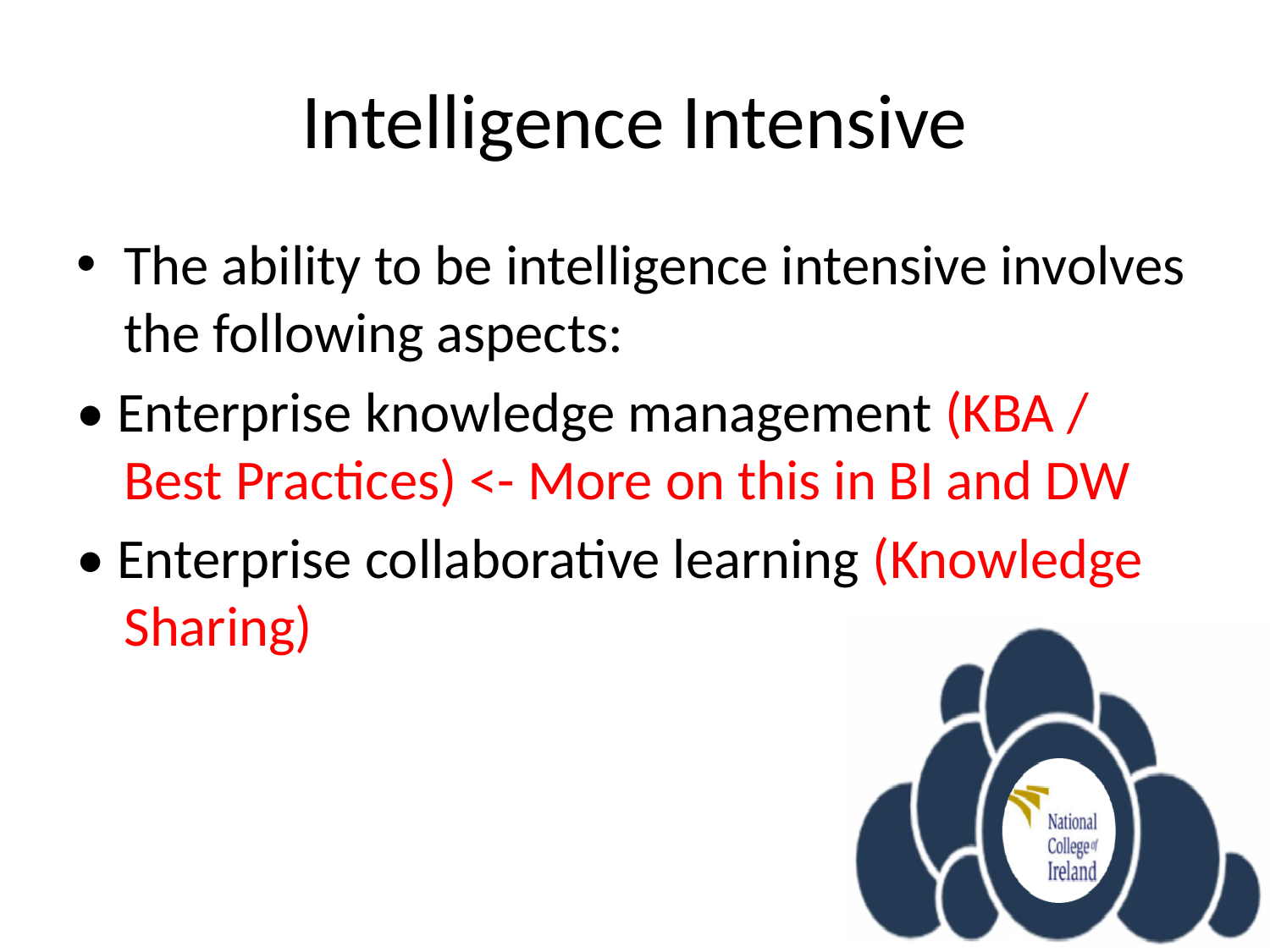

# Intelligence Intensive
The ability to be intelligence intensive involves the following aspects:
• Enterprise knowledge management (KBA / Best Practices) <- More on this in BI and DW
• Enterprise collaborative learning (Knowledge Sharing)